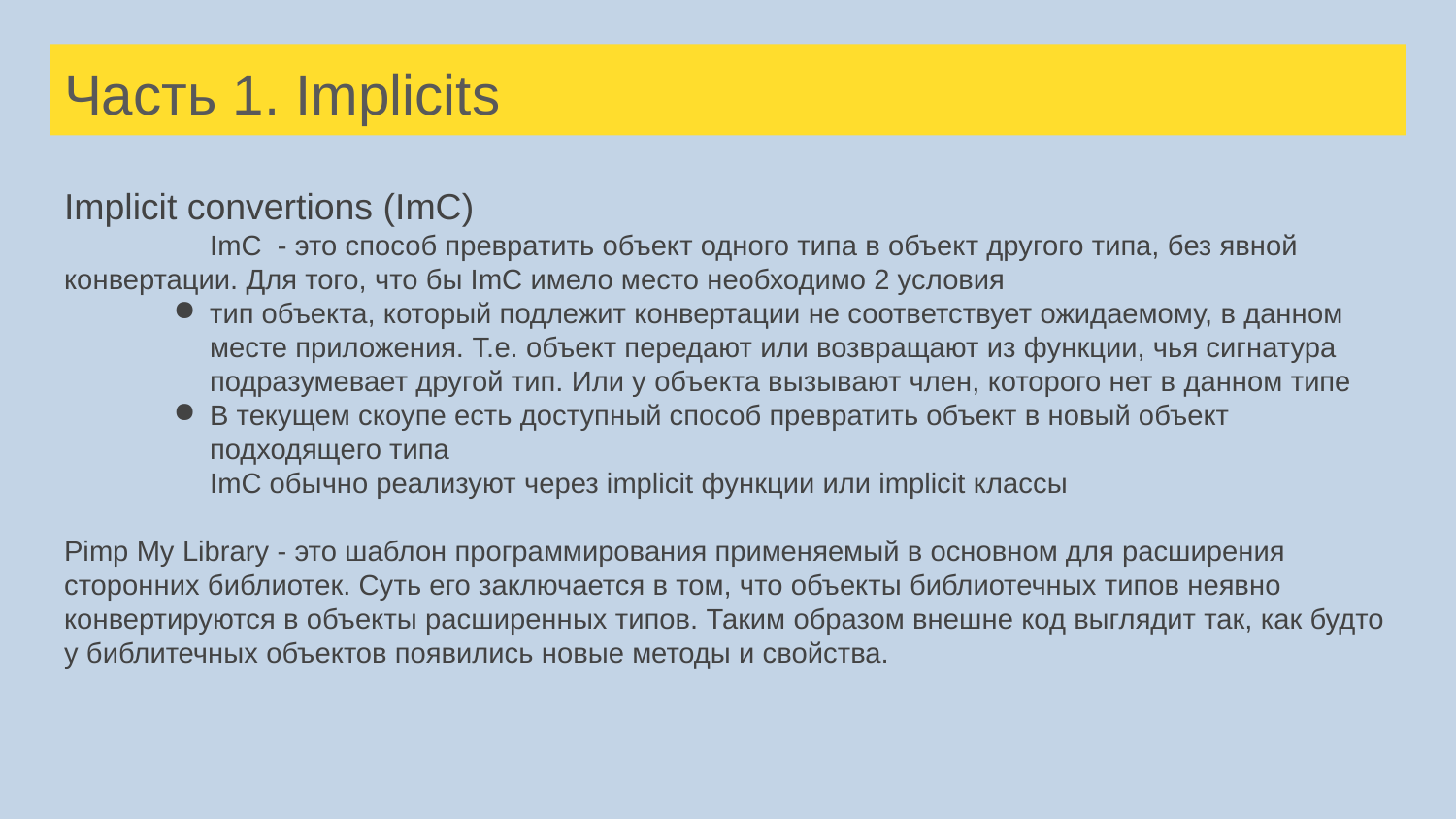

# Часть 1. Implicits
Implicit convertions (ImC)
	ImC  - это способ превратить объект одного типа в объект другого типа, без явной конвертации. Для того, что бы ImC имело место необходимо 2 условия
тип объекта, который подлежит конвертации не соответствует ожидаемому, в данном месте приложения. Т.е. объект передают или возвращают из функции, чья сигнатура подразумевает другой тип. Или у объекта вызывают член, которого нет в данном типе
В текущем скоупе есть доступный способ превратить объект в новый объект подходящего типа
	ImC обычно реализуют через implicit функции или implicit классы

Pimp My Library - это шаблон программирования применяемый в основном для расширения сторонних библиотек. Суть его заключается в том, что объекты библиотечных типов неявно конвертируются в объекты расширенных типов. Таким образом внешне код выглядит так, как будто у библитечных объектов появились новые методы и свойства.